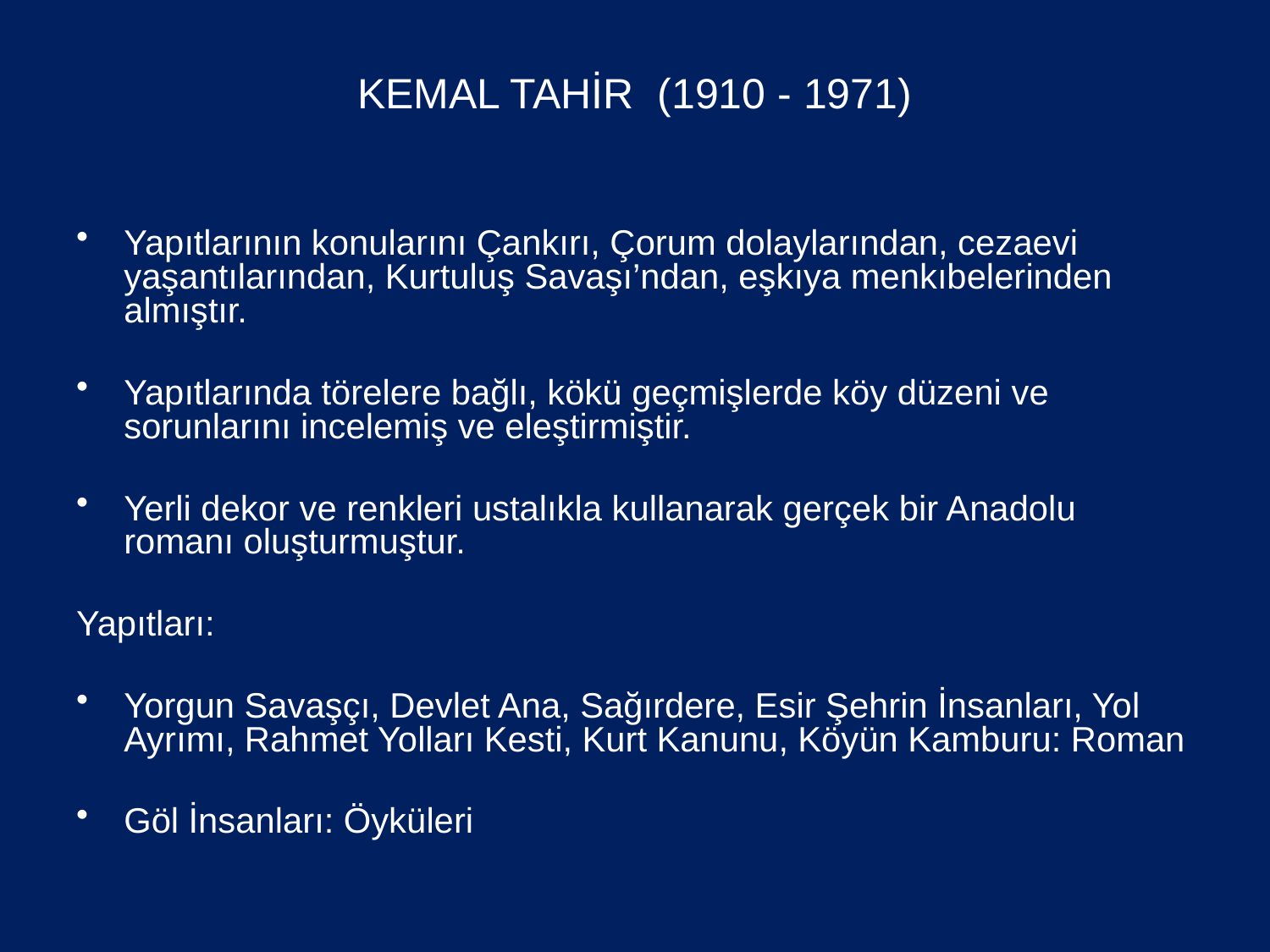

# KEMAL TAHİR  (1910 - 1971)
Yapıtlarının konularını Çankırı, Çorum dolaylarından, cezaevi yaşantılarından, Kurtuluş Savaşı’ndan, eşkıya menkıbelerinden almıştır.

Yapıtlarında törelere bağlı, kökü geçmişlerde köy düzeni ve sorunlarını incelemiş ve eleştirmiştir.

Yerli dekor ve renkleri ustalıkla kullanarak gerçek bir Anadolu romanı oluşturmuştur.

Yapıtları:

Yorgun Savaşçı, Devlet Ana, Sağırdere, Esir Şehrin İnsanları, Yol Ayrımı, Rahmet Yolları Kesti, Kurt Kanunu, Köyün Kamburu: Roman

Göl İnsanları: Öyküleri